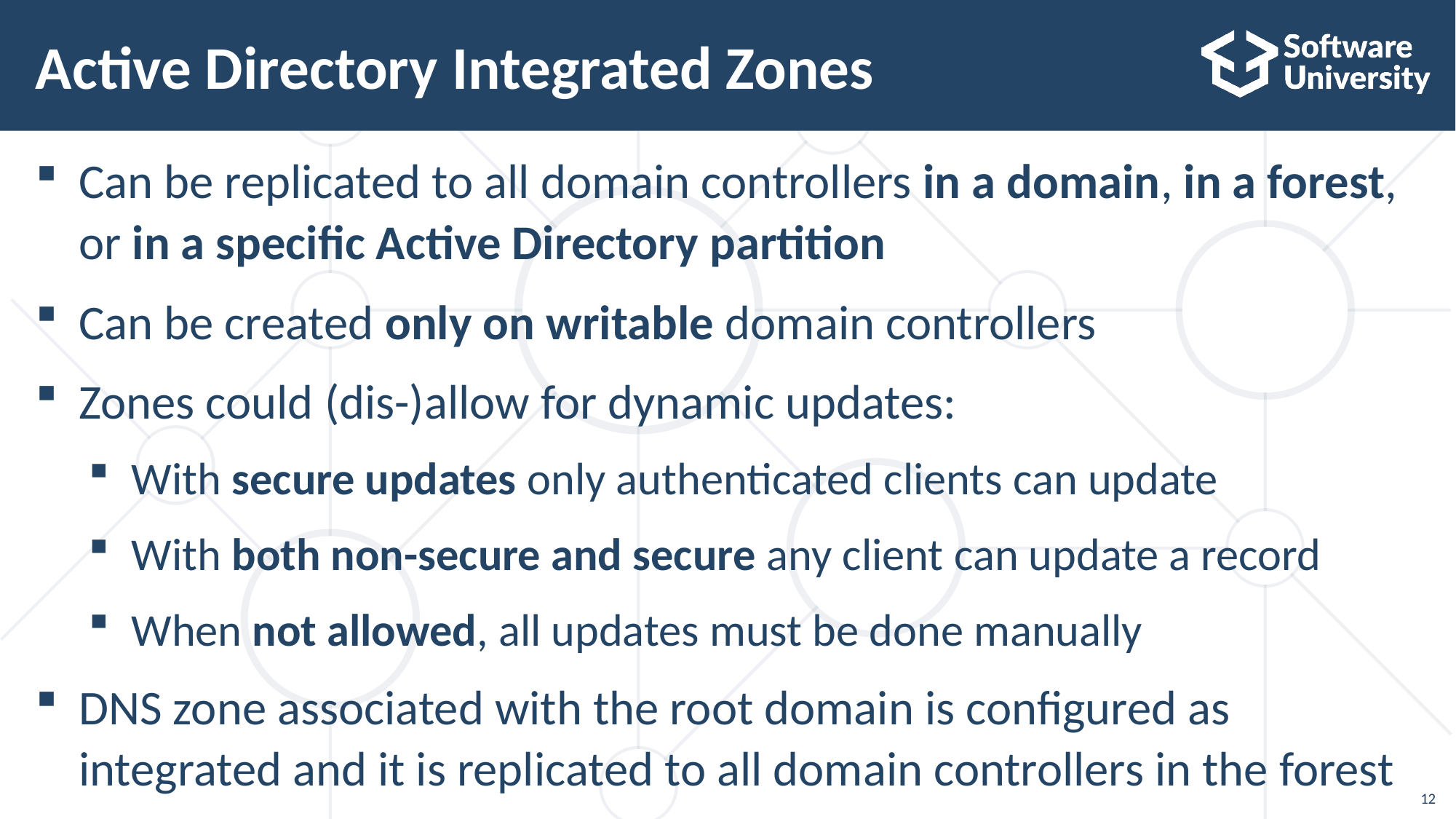

# Active Directory Integrated Zones
Can be replicated to all domain controllers in a domain, in a forest, or in a specific Active Directory partition
Can be created only on writable domain controllers
Zones could (dis-)allow for dynamic updates:
With secure updates only authenticated clients can update
With both non-secure and secure any client can update a record
When not allowed, all updates must be done manually
DNS zone associated with the root domain is configured as integrated and it is replicated to all domain controllers in the forest
12